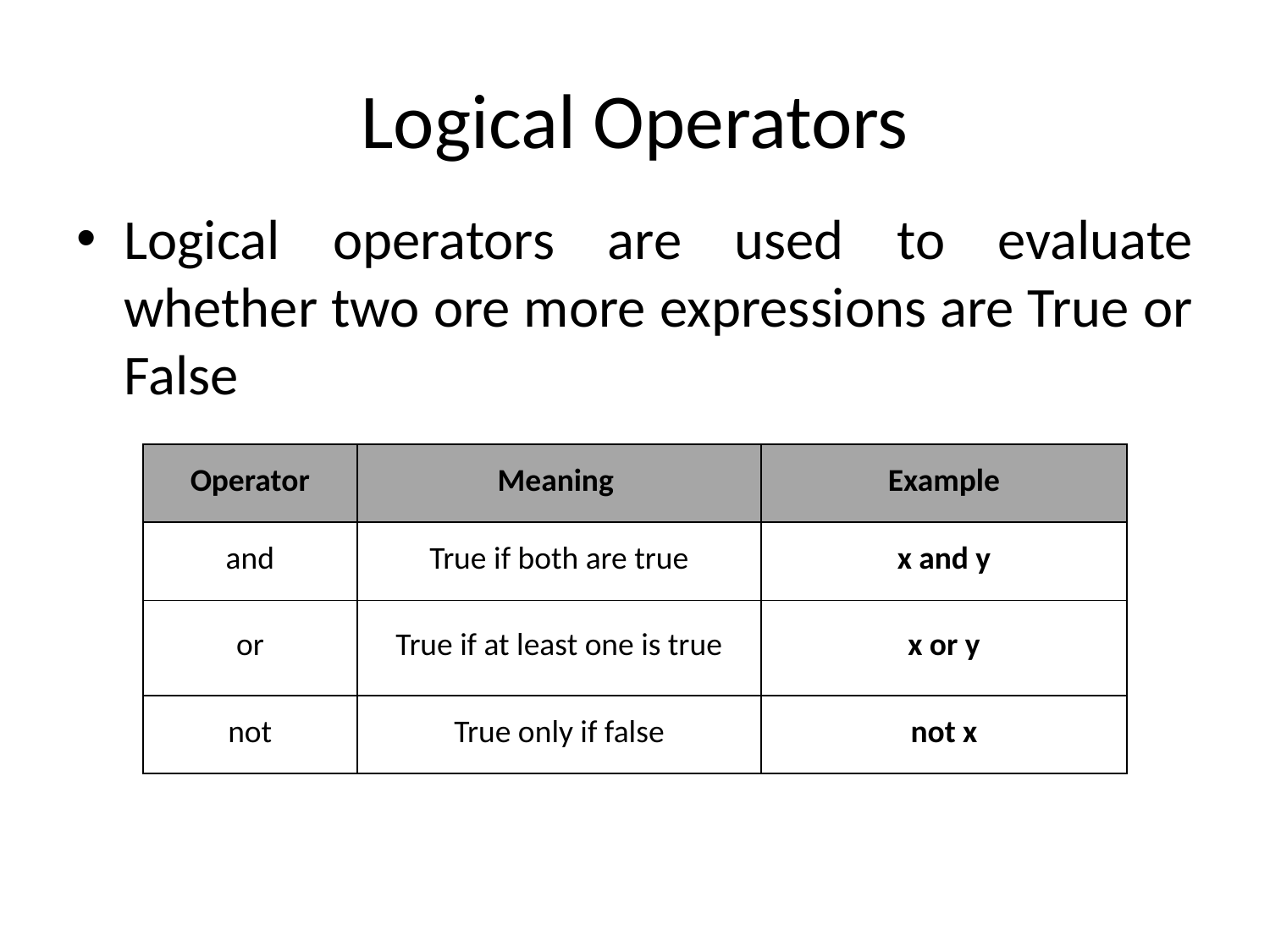

# Logical Operators
Logical operators are used to evaluate whether two ore more expressions are True or False
| Operator | Meaning | Example |
| --- | --- | --- |
| and | True if both are true | x and y |
| or | True if at least one is true | x or y |
| not | True only if false | not x |